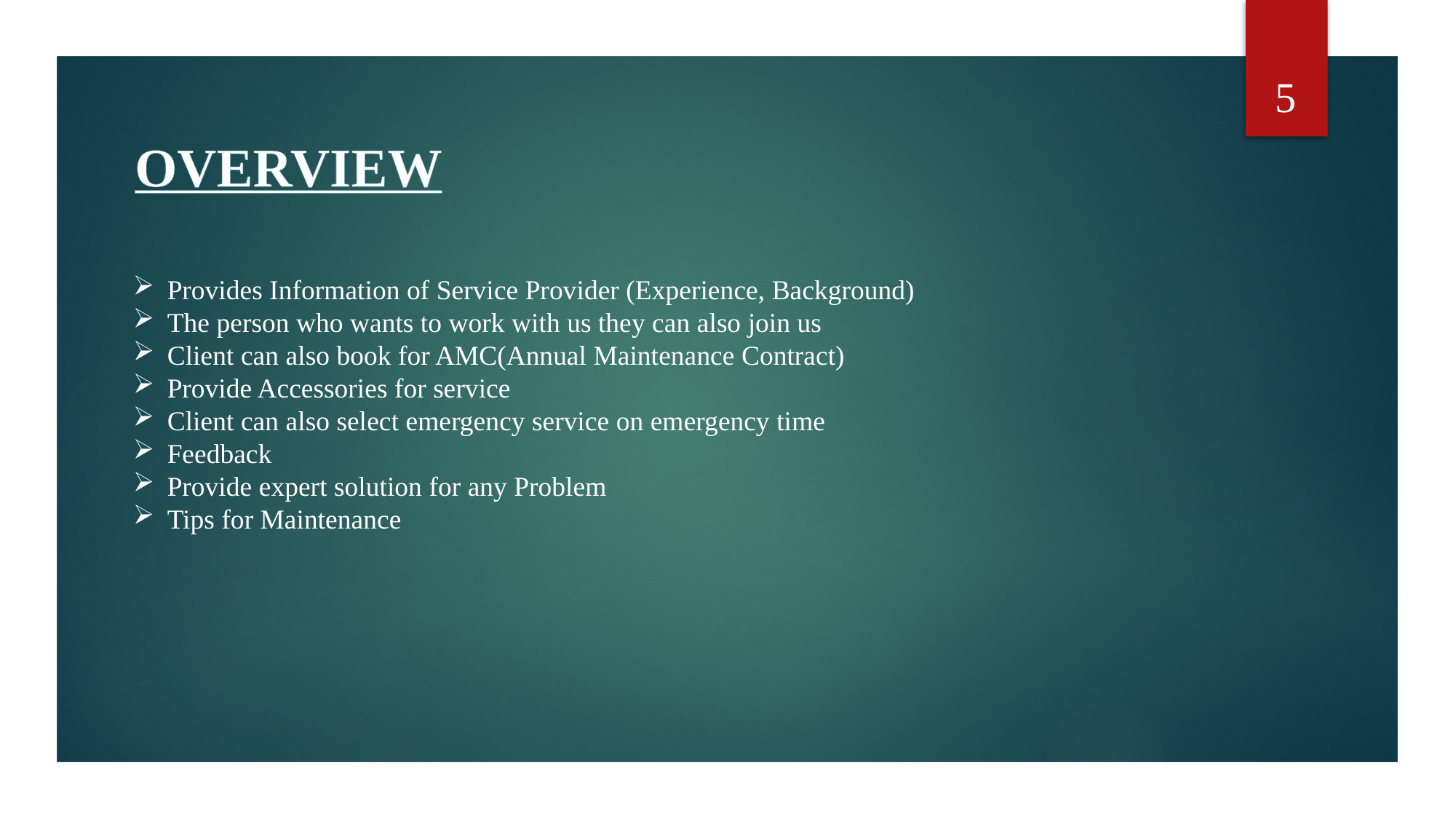

5
OVERVIEW
Provides Information of Service Provider (Experience, Background)
The person who wants to work with us they can also join us
Client can also book for AMC(Annual Maintenance Contract)
Provide Accessories for service
Client can also select emergency service on emergency time
Feedback
Provide expert solution for any Problem
Tips for Maintenance